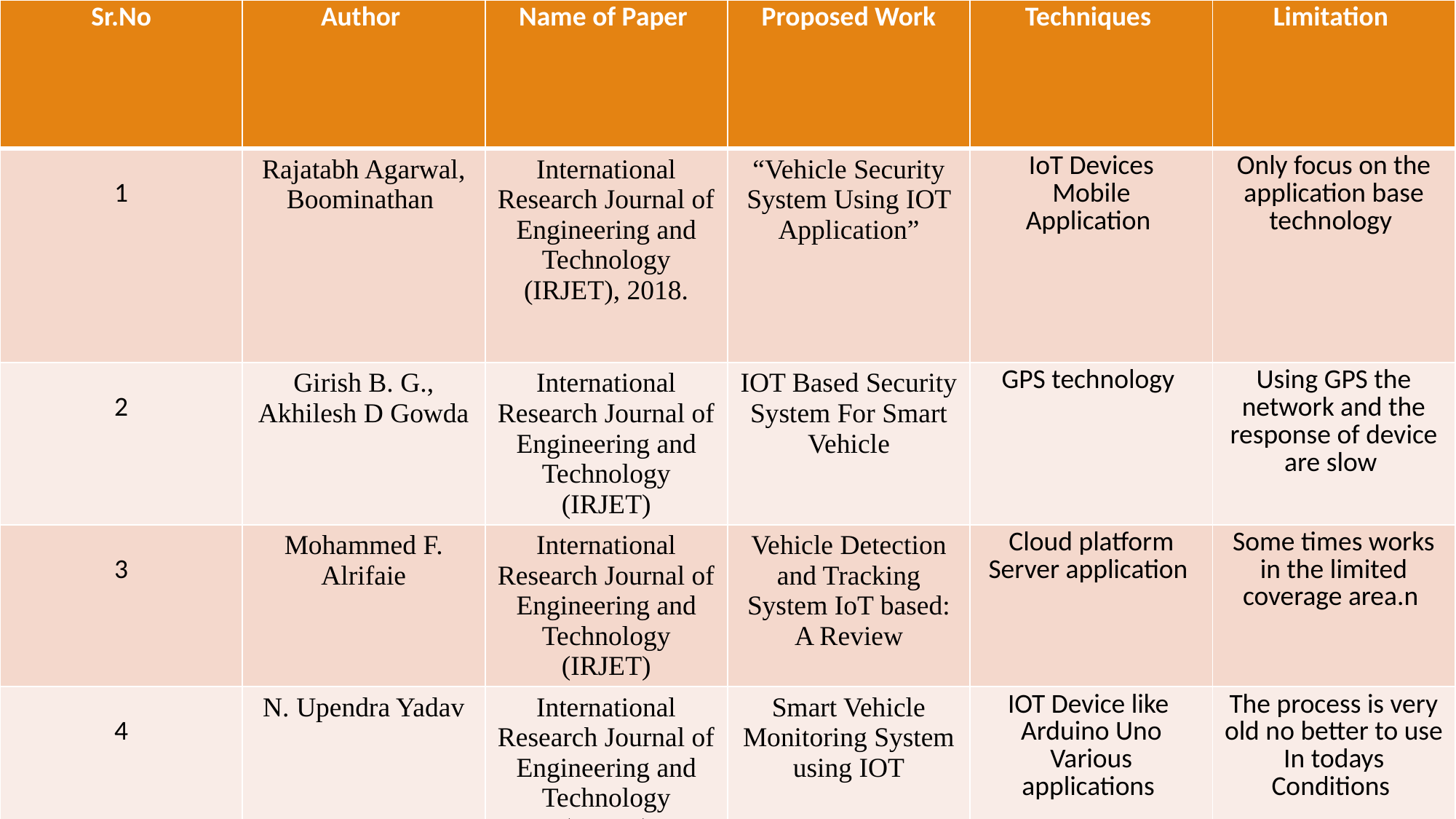

| Sr.No | Author | Name of Paper | Proposed Work | Techniques | Limitation |
| --- | --- | --- | --- | --- | --- |
| 1 | Rajatabh Agarwal, Boominathan | International Research Journal of Engineering and Technology (IRJET), 2018. | “Vehicle Security System Using IOT Application” | IoT Devices Mobile Application | Only focus on the application base technology |
| 2 | Girish B. G., Akhilesh D Gowda | International Research Journal of Engineering and Technology (IRJET) | IOT Based Security System For Smart Vehicle | GPS technology | Using GPS the network and the response of device are slow |
| 3 | Mohammed F. Alrifaie | International Research Journal of Engineering and Technology (IRJET) | Vehicle Detection and Tracking System IoT based: A Review | Cloud platform Server application | Some times works in the limited coverage area.n |
| 4 | N. Upendra Yadav | International Research Journal of Engineering and Technology (IRJET) | Smart Vehicle Monitoring System using IOT | IOT Device like Arduino Uno Various applications | The process is very old no better to use In todays Conditions |